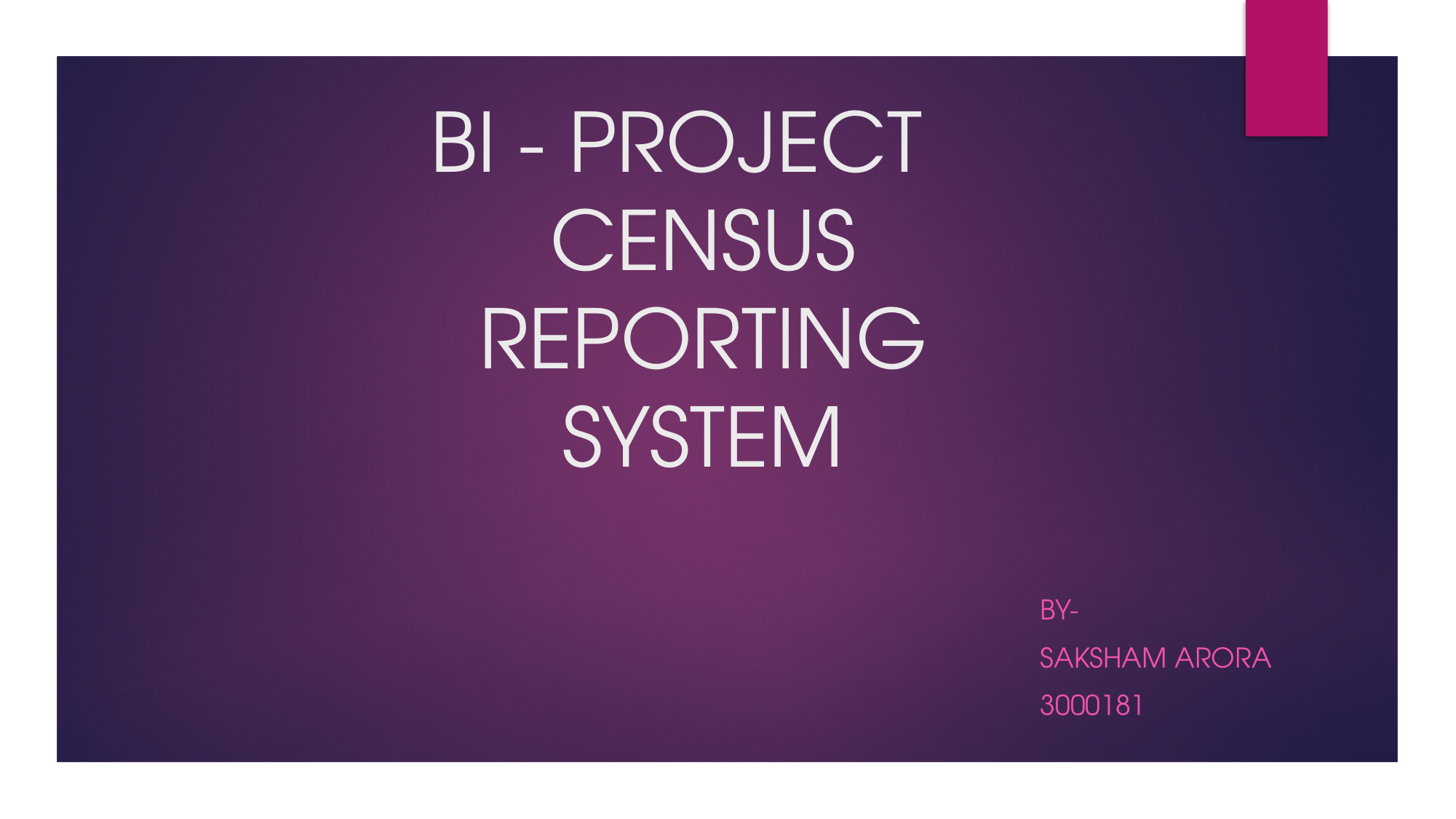

# BI - PROJECT CENSUS REPORTING SYSTEM
BY-
SAKSHAM ARORA
3000181